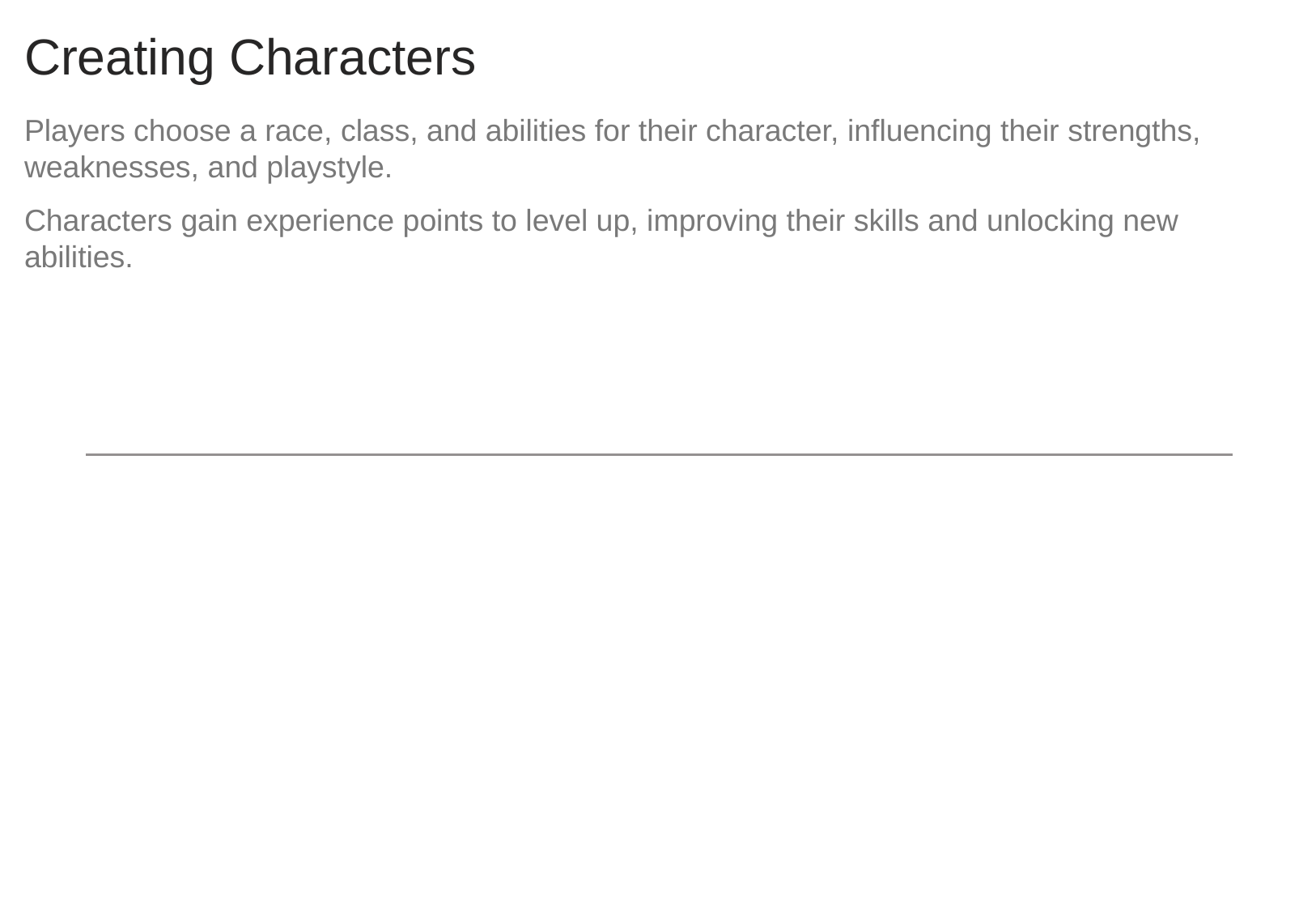

# Creating Characters
Players choose a race, class, and abilities for their character, influencing their strengths, weaknesses, and playstyle.
Characters gain experience points to level up, improving their skills and unlocking new abilities.